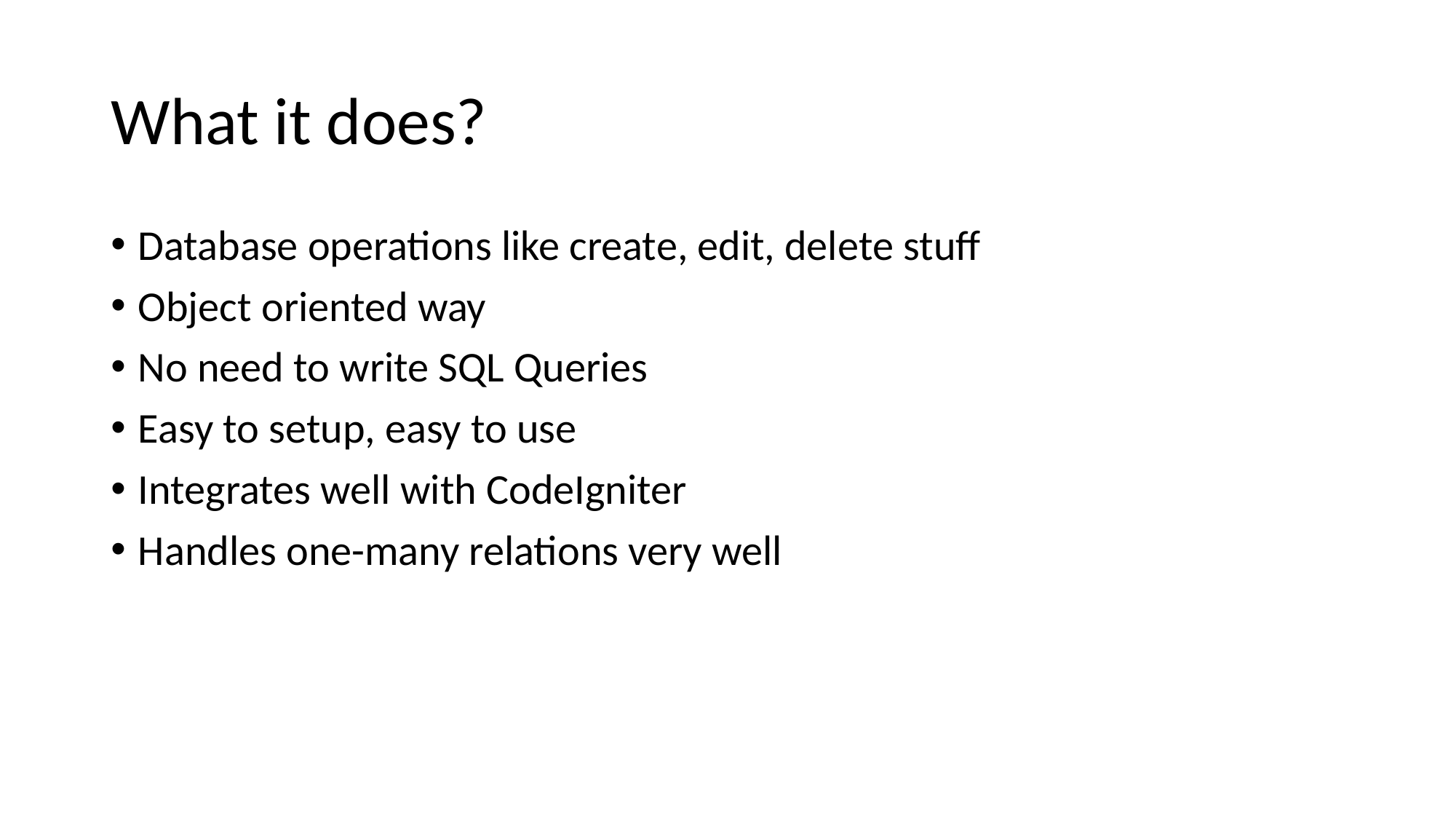

# What it does?
Database operations like create, edit, delete stuff
Object oriented way
No need to write SQL Queries
Easy to setup, easy to use
Integrates well with CodeIgniter
Handles one-many relations very well